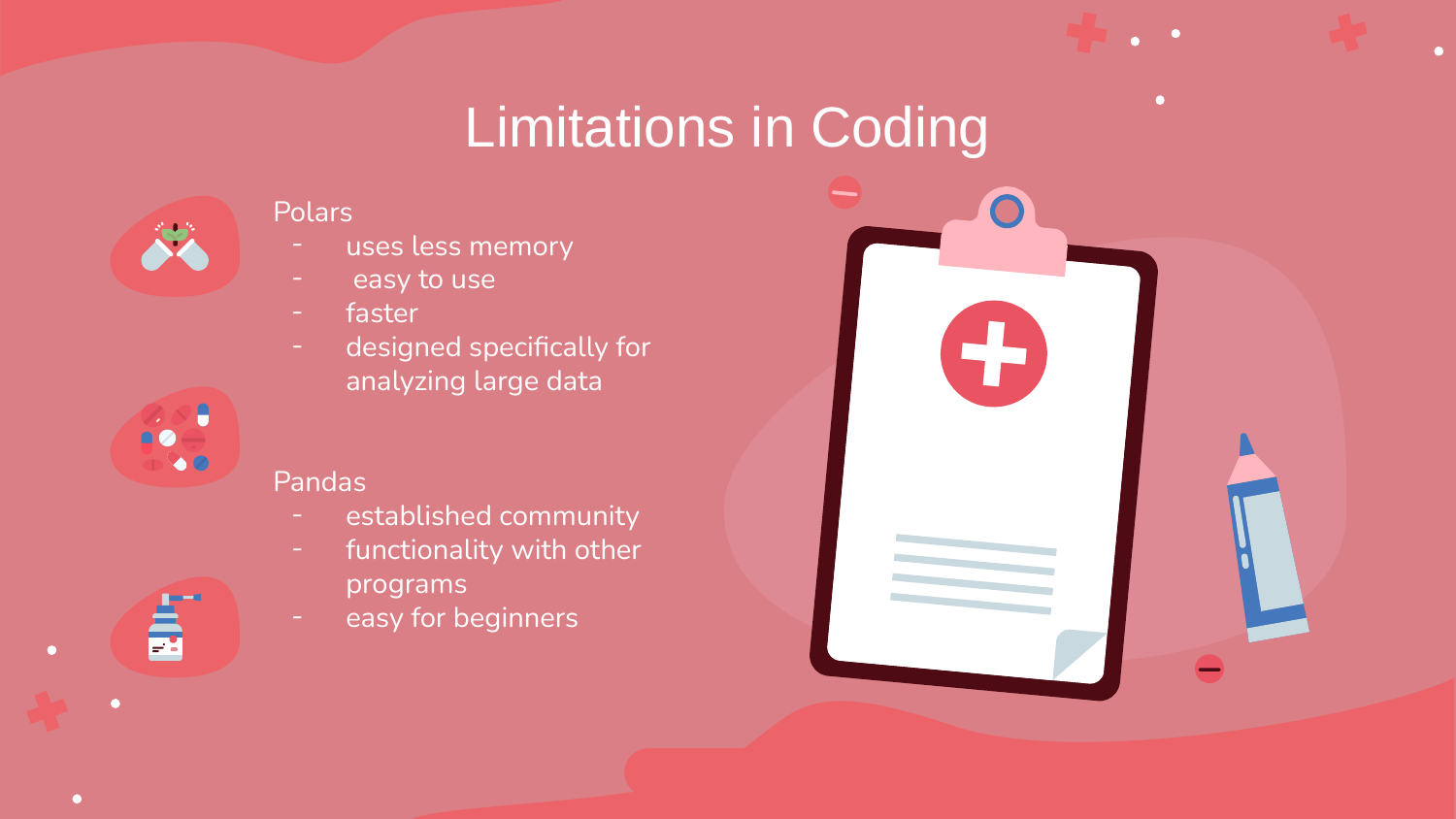

# Limitations in Coding

Polars
uses less memory
 easy to use
faster
designed specifically for analyzing large data

Pandas
established community
functionality with other programs
easy for beginners